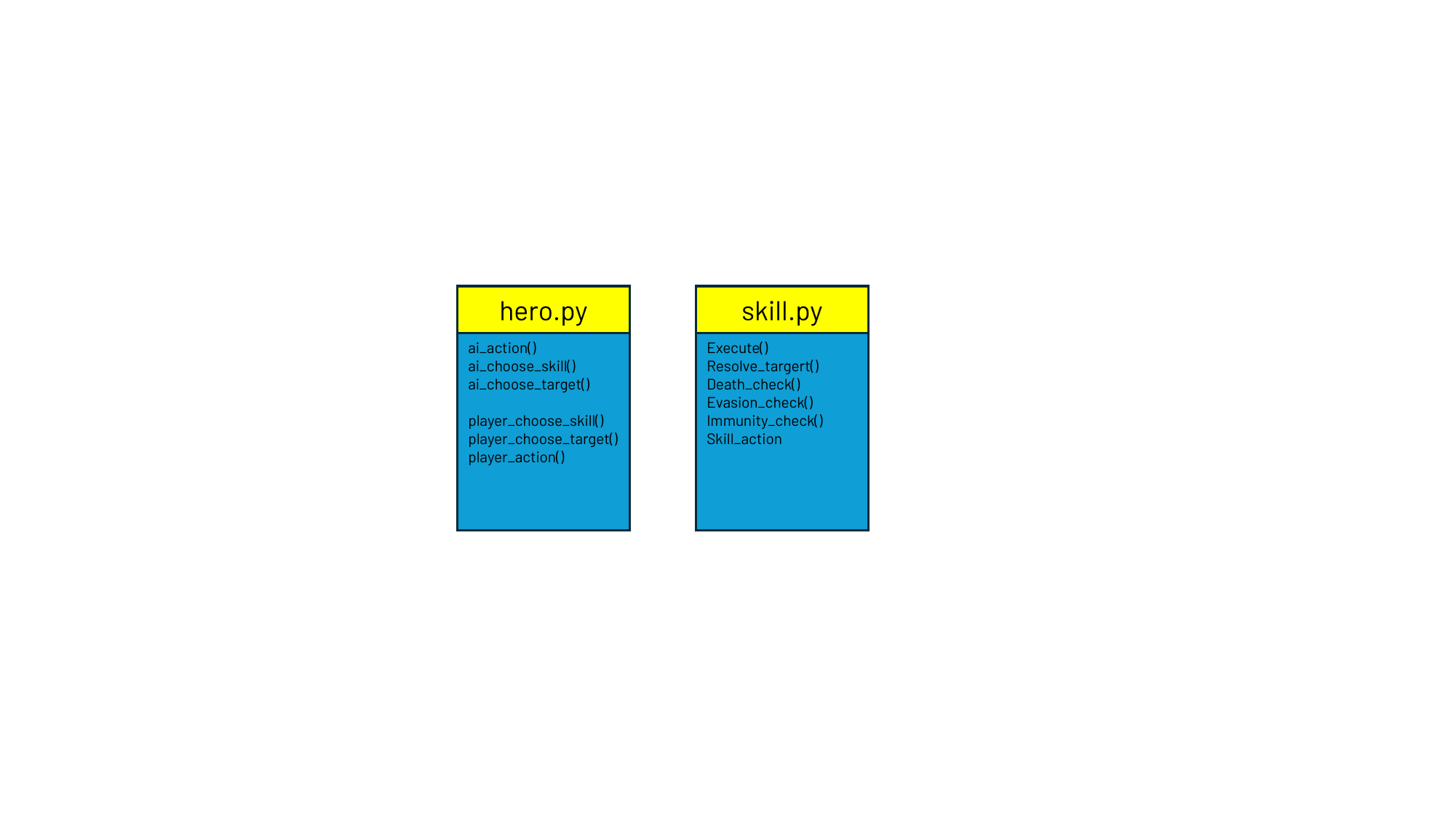

hero.py
skill.py
ai_action()
ai_choose_skill()
ai_choose_target()

player_choose_skill()
player_choose_target()
player_action()

Execute()
Resolve_targert()
Death_check()
Evasion_check()
Immunity_check()
Skill_action